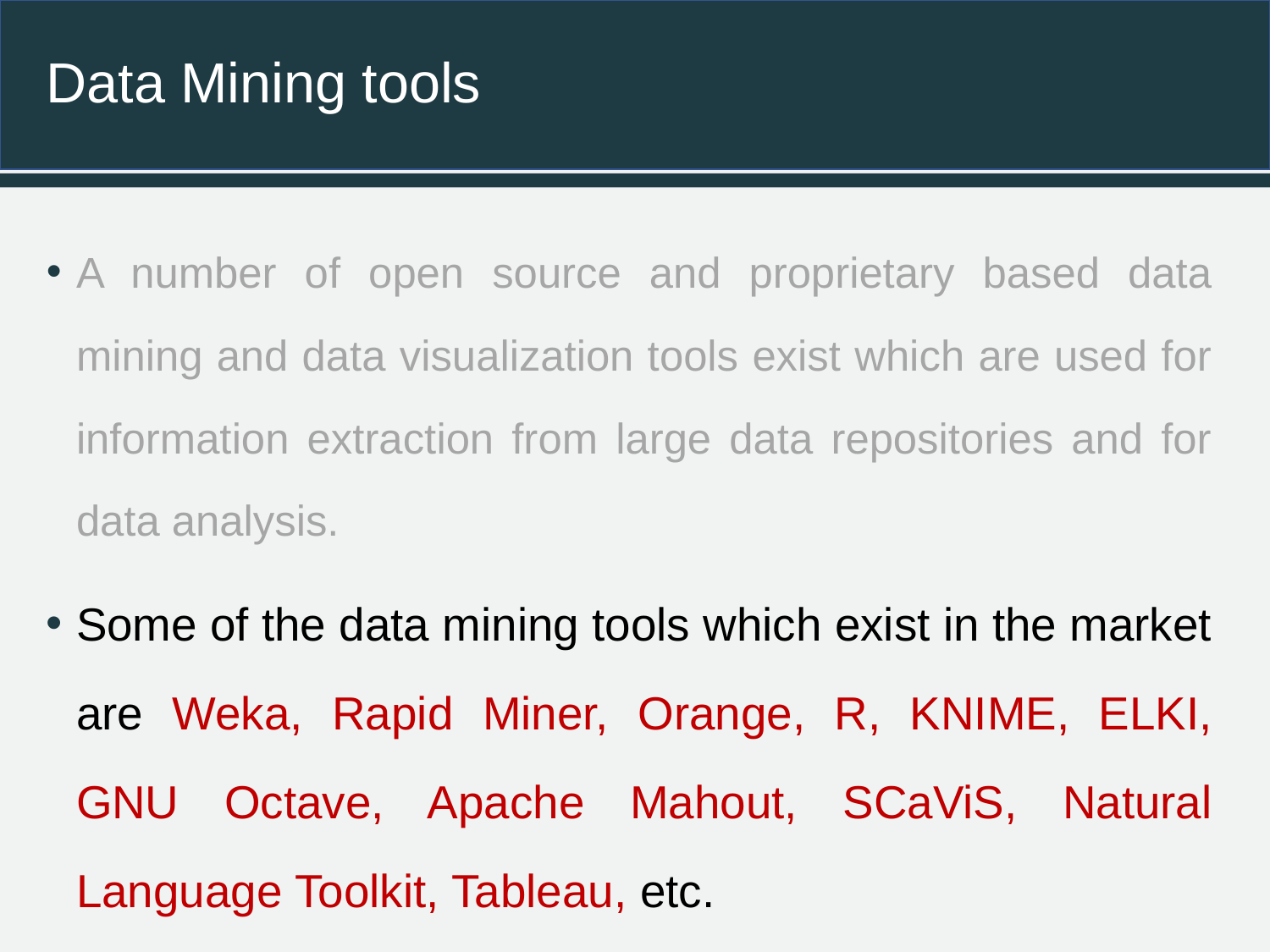

# Data Mining tools
A number of open source and proprietary based data mining and data visualization tools exist which are used for information extraction from large data repositories and for data analysis.
Some of the data mining tools which exist in the market are Weka, Rapid Miner, Orange, R, KNIME, ELKI, GNU Octave, Apache Mahout, SCaViS, Natural Language Toolkit, Tableau, etc.